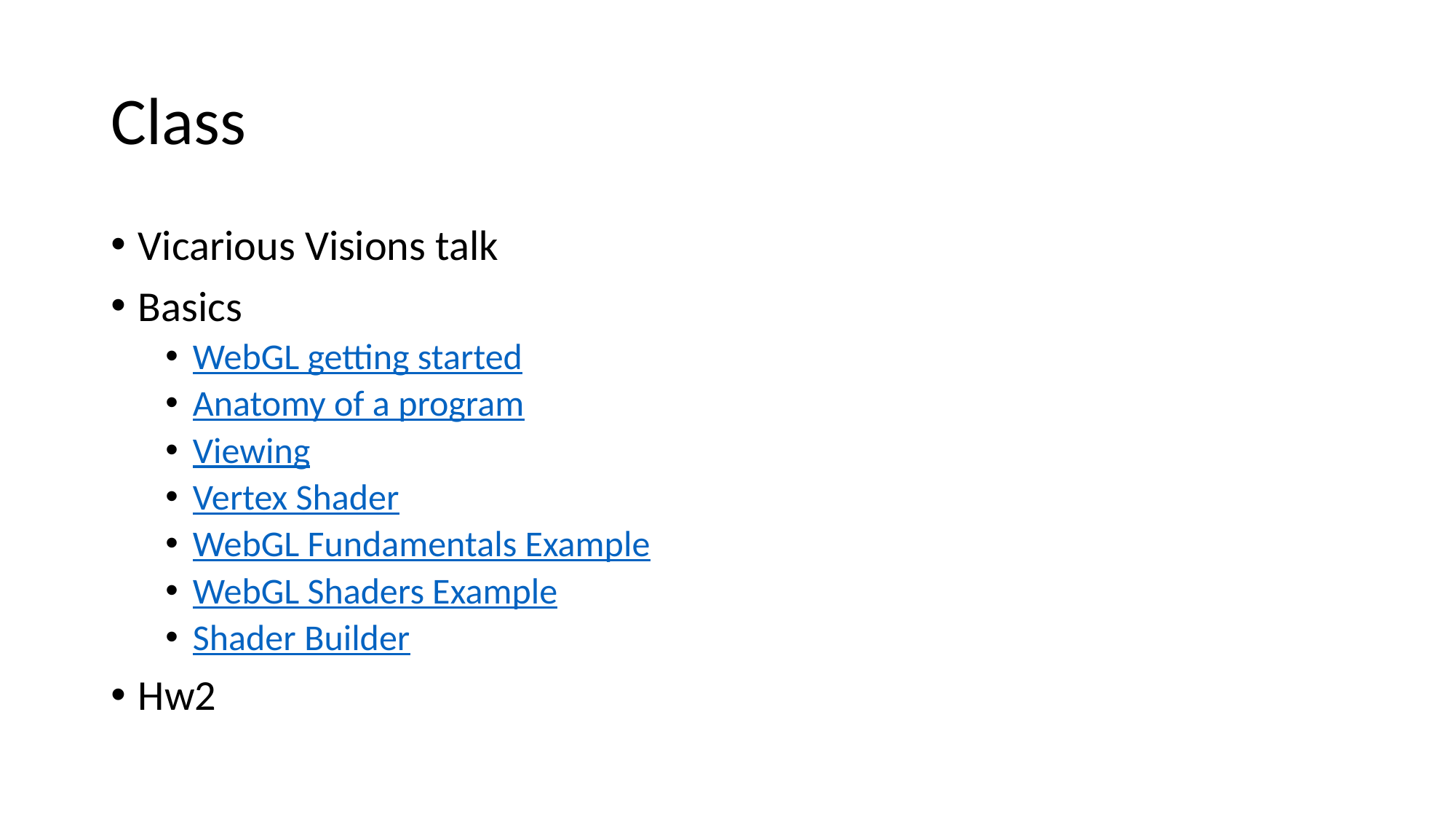

# Class
Vicarious Visions talk
Basics
WebGL getting started
Anatomy of a program
Viewing
Vertex Shader
WebGL Fundamentals Example
WebGL Shaders Example
Shader Builder
Hw2